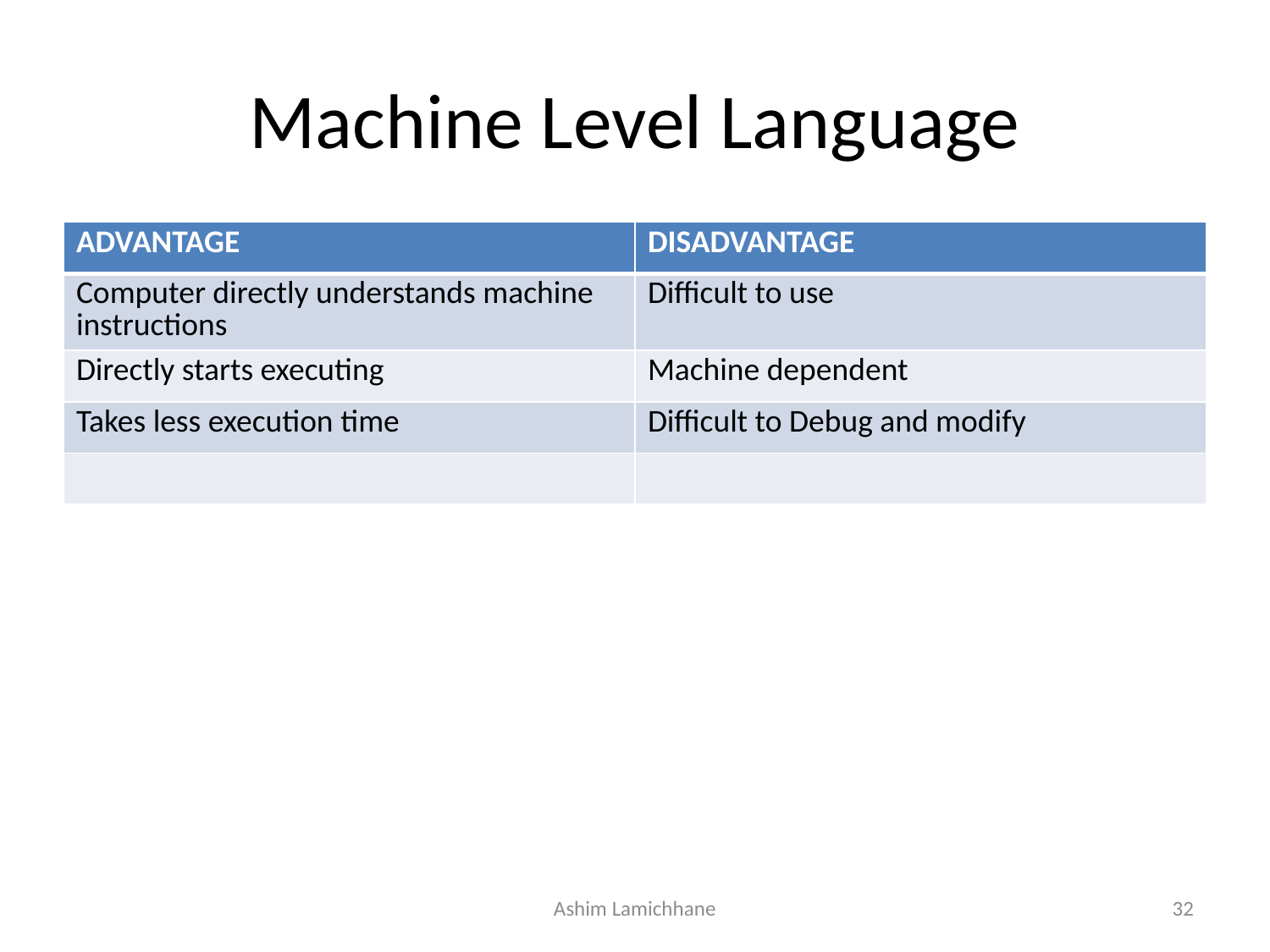

# Machine Level Language
| ADVANTAGE | DISADVANTAGE |
| --- | --- |
| Computer directly understands machine instructions | Difficult to use |
| Directly starts executing | Machine dependent |
| Takes less execution time | Difficult to Debug and modify |
|  |  |
Ashim Lamichhane
32